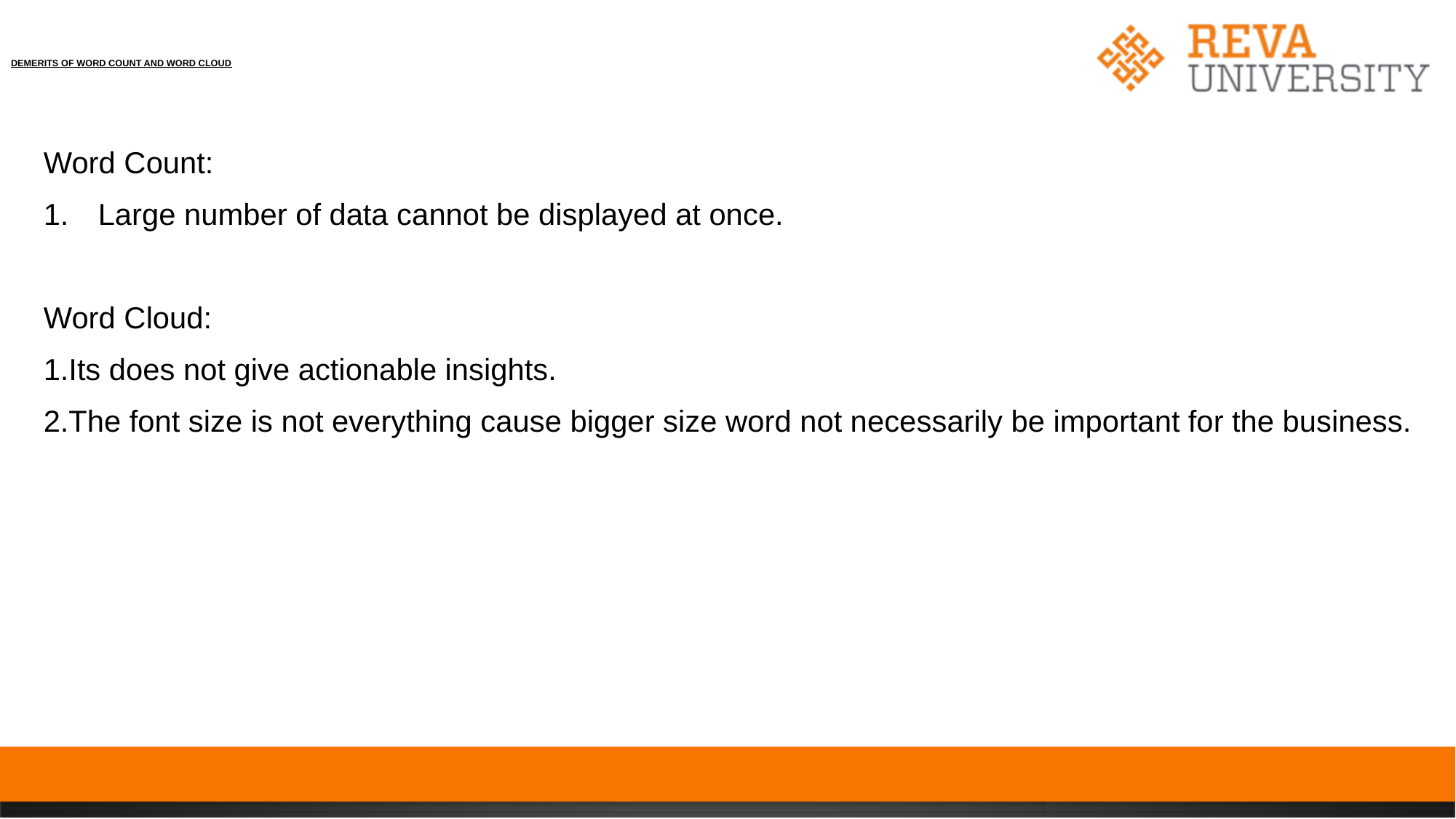

# DEMERITS OF WORD COUNT AND WORD CLOUD
Word Count:
Large number of data cannot be displayed at once.

Word Cloud:
1.Its does not give actionable insights.
2.The font size is not everything cause bigger size word not necessarily be important for the business.